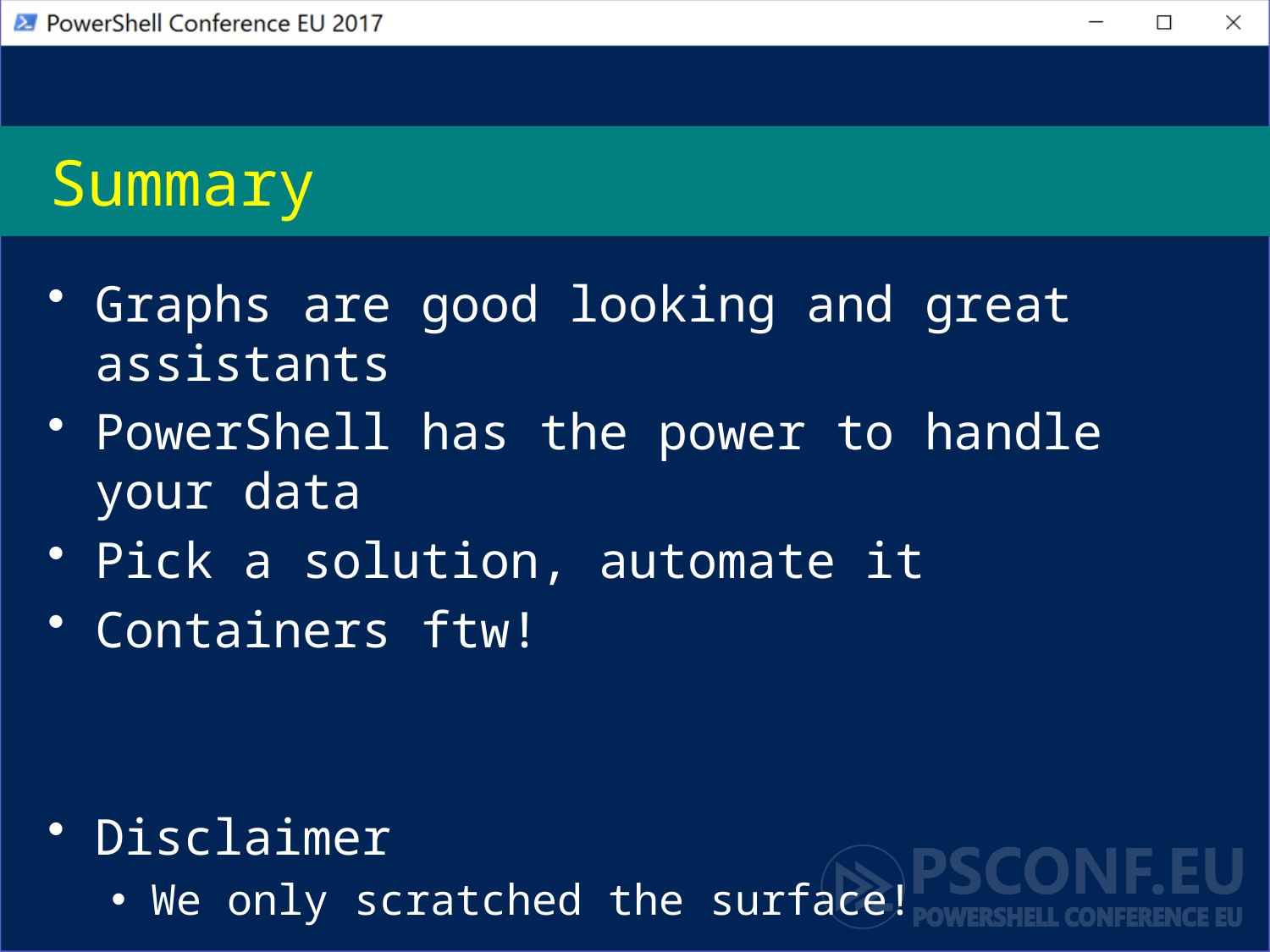

# Summary
Graphs are good looking and great assistants
PowerShell has the power to handle your data
Pick a solution, automate it
Containers ftw!

Disclaimer
We only scratched the surface!